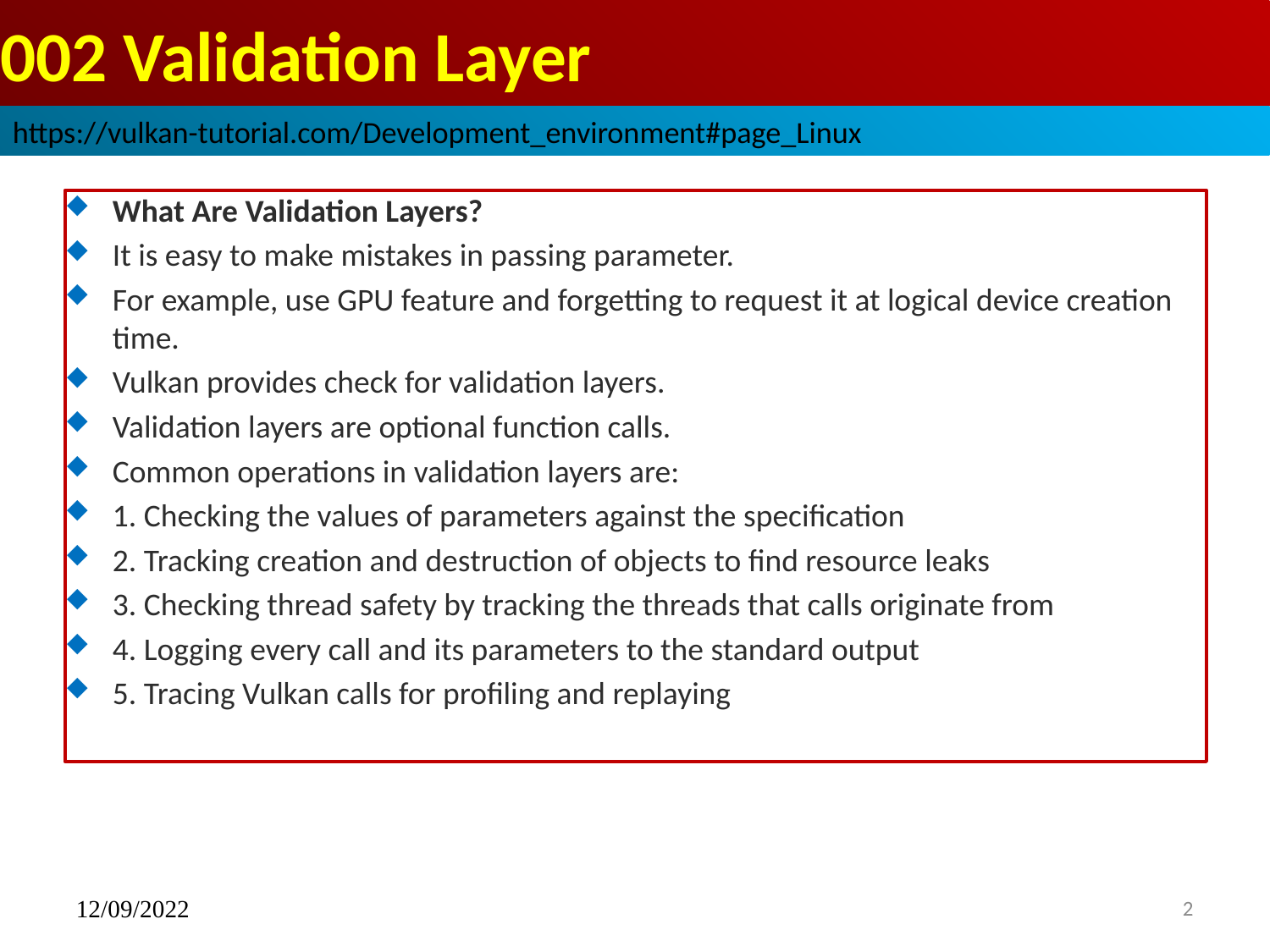

# 002 Validation Layer
https://vulkan-tutorial.com/Development_environment#page_Linux
What Are Validation Layers?
It is easy to make mistakes in passing parameter.
For example, use GPU feature and forgetting to request it at logical device creation time.
Vulkan provides check for validation layers.
Validation layers are optional function calls.
Common operations in validation layers are:
1. Checking the values of parameters against the specification
2. Tracking creation and destruction of objects to find resource leaks
3. Checking thread safety by tracking the threads that calls originate from
4. Logging every call and its parameters to the standard output
5. Tracing Vulkan calls for profiling and replaying
12/09/2022
2